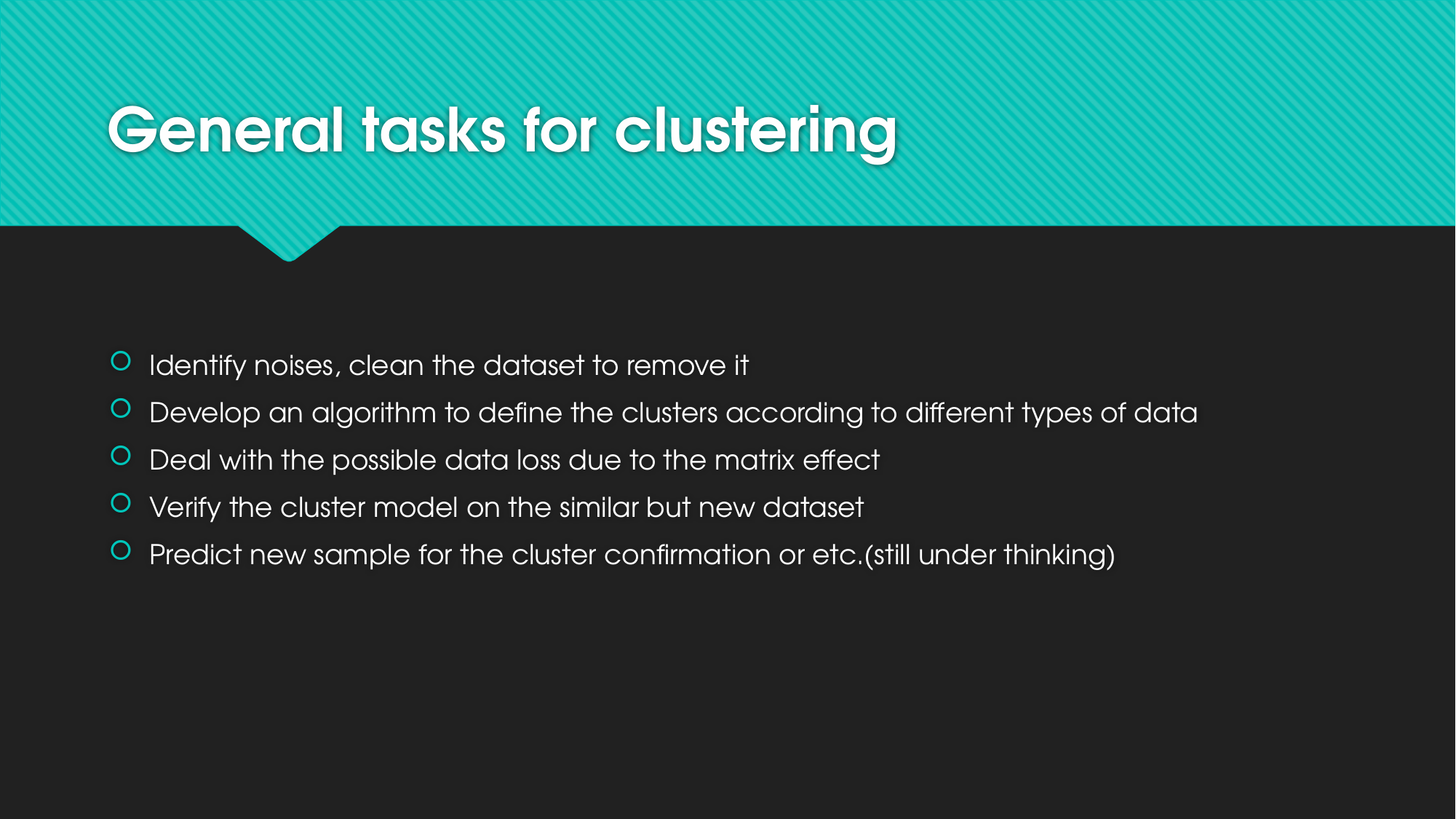

# General tasks for clustering
Identify noises, clean the dataset to remove it
Develop an algorithm to define the clusters according to different types of data
Deal with the possible data loss due to the matrix effect
Verify the cluster model on the similar but new dataset
Predict new sample for the cluster confirmation or etc.(still under thinking)